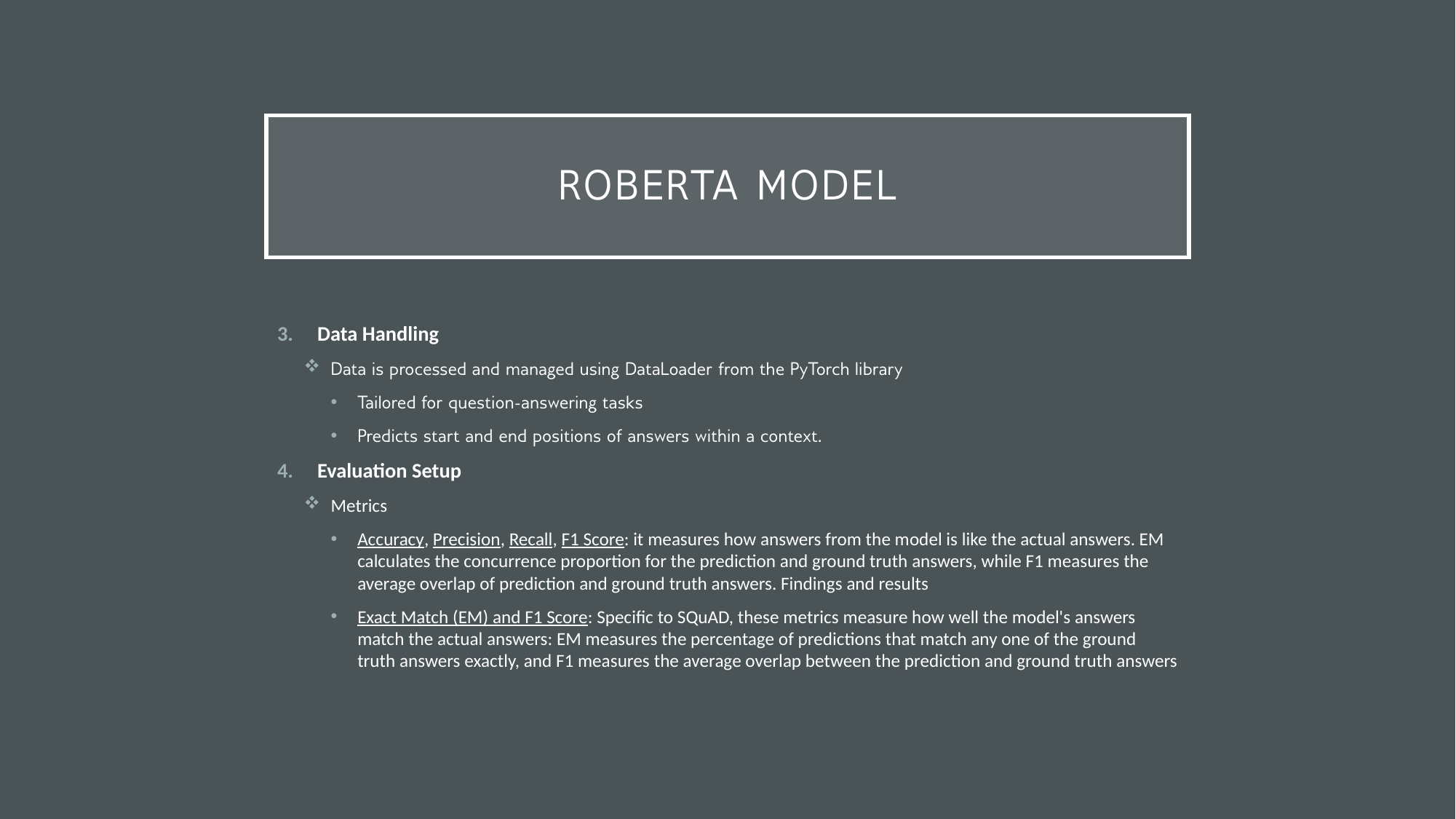

# RoBERTa Model
Data Handling
Data is processed and managed using DataLoader from the PyTorch library
Tailored for question-answering tasks
Predicts start and end positions of answers within a context.
Evaluation Setup
Metrics
Accuracy, Precision, Recall, F1 Score: it measures how answers from the model is like the actual answers. EM calculates the concurrence proportion for the prediction and ground truth answers, while F1 measures the average overlap of prediction and ground truth answers. Findings and results
Exact Match (EM) and F1 Score: Specific to SQuAD, these metrics measure how well the model's answers match the actual answers: EM measures the percentage of predictions that match any one of the ground truth answers exactly, and F1 measures the average overlap between the prediction and ground truth answers